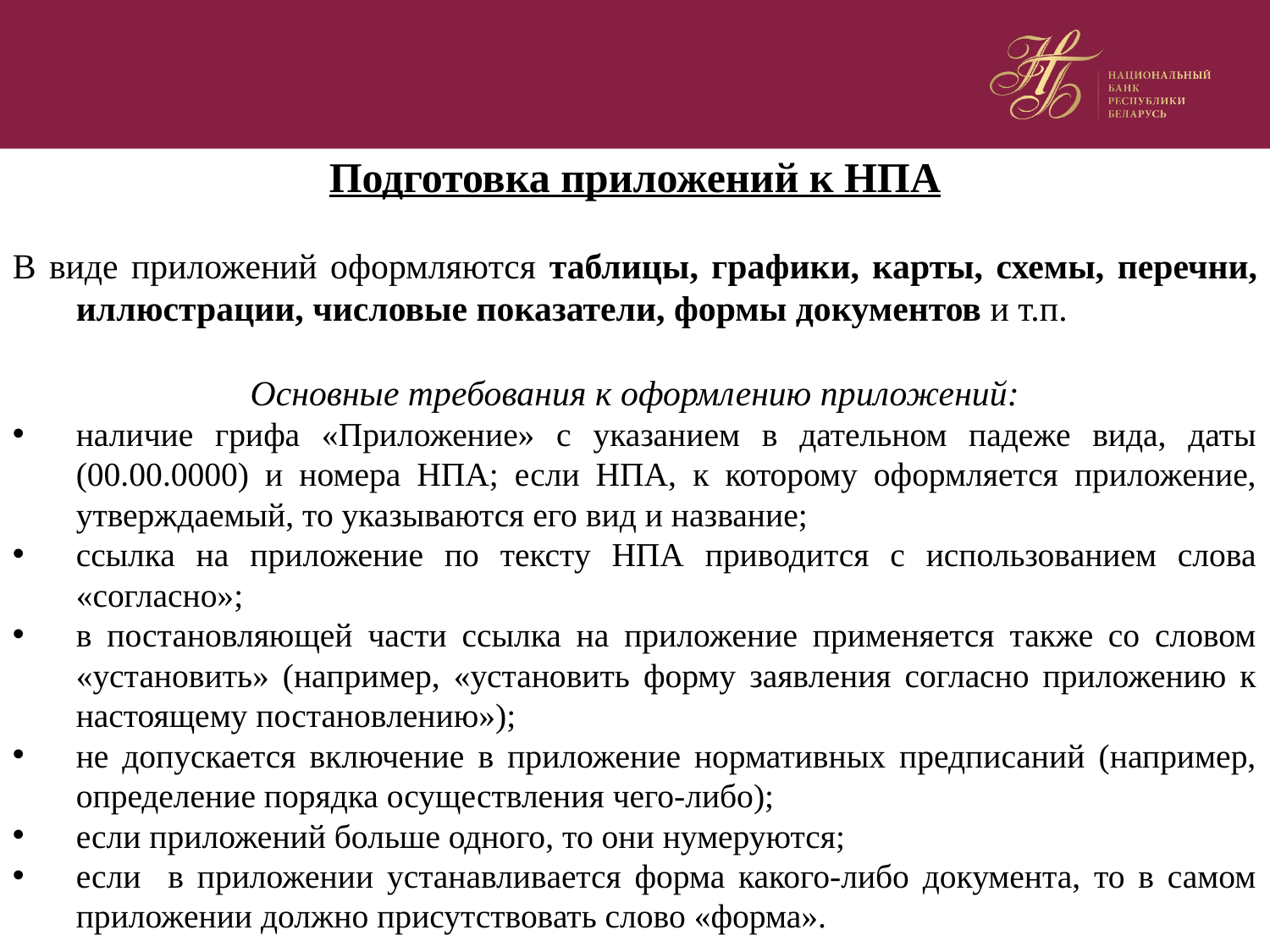

Подготовка приложений к НПА

В виде приложений оформляются таблицы, графики, карты, схемы, перечни, иллюстрации, числовые показатели, формы документов и т.п.

Основные требования к оформлению приложений:
наличие грифа «Приложение» с указанием в дательном падеже вида, даты (00.00.0000) и номера НПА; если НПА, к которому оформляется приложение, утверждаемый, то указываются его вид и название;
ссылка на приложение по тексту НПА приводится с использованием слова «согласно»;
в постановляющей части ссылка на приложение применяется также со словом «установить» (например, «установить форму заявления согласно приложению к настоящему постановлению»);
не допускается включение в приложение нормативных предписаний (например, определение порядка осуществления чего-либо);
если приложений больше одного, то они нумеруются;
если  в приложении устанавливается форма какого-либо документа, то в самом приложении должно присутствовать слово «форма».